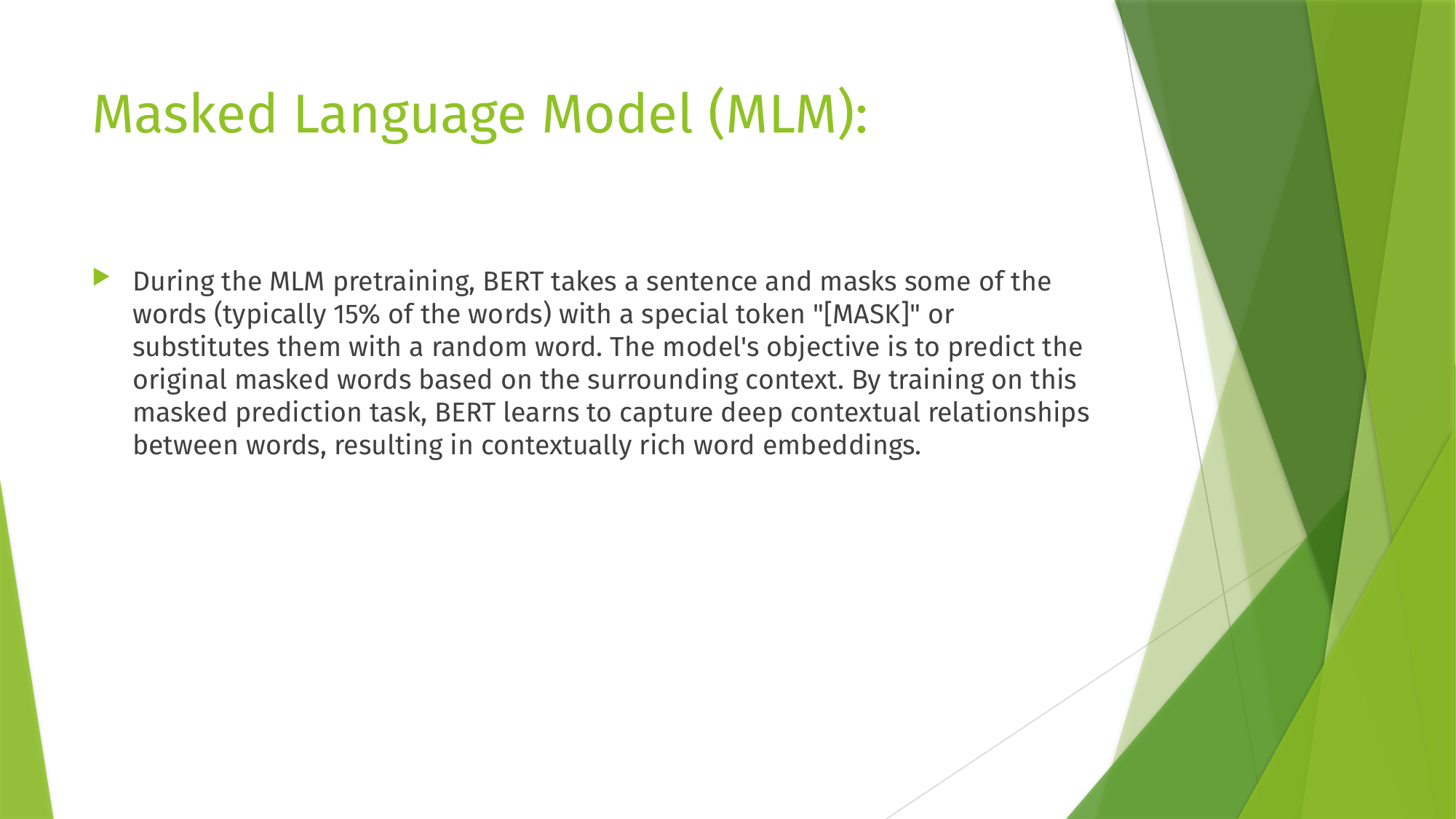

# Masked Language Model (MLM):
During the MLM pretraining, BERT takes a sentence and masks some of the words (typically 15% of the words) with a special token "[MASK]" or substitutes them with a random word. The model's objective is to predict the original masked words based on the surrounding context. By training on this masked prediction task, BERT learns to capture deep contextual relationships between words, resulting in contextually rich word embeddings.